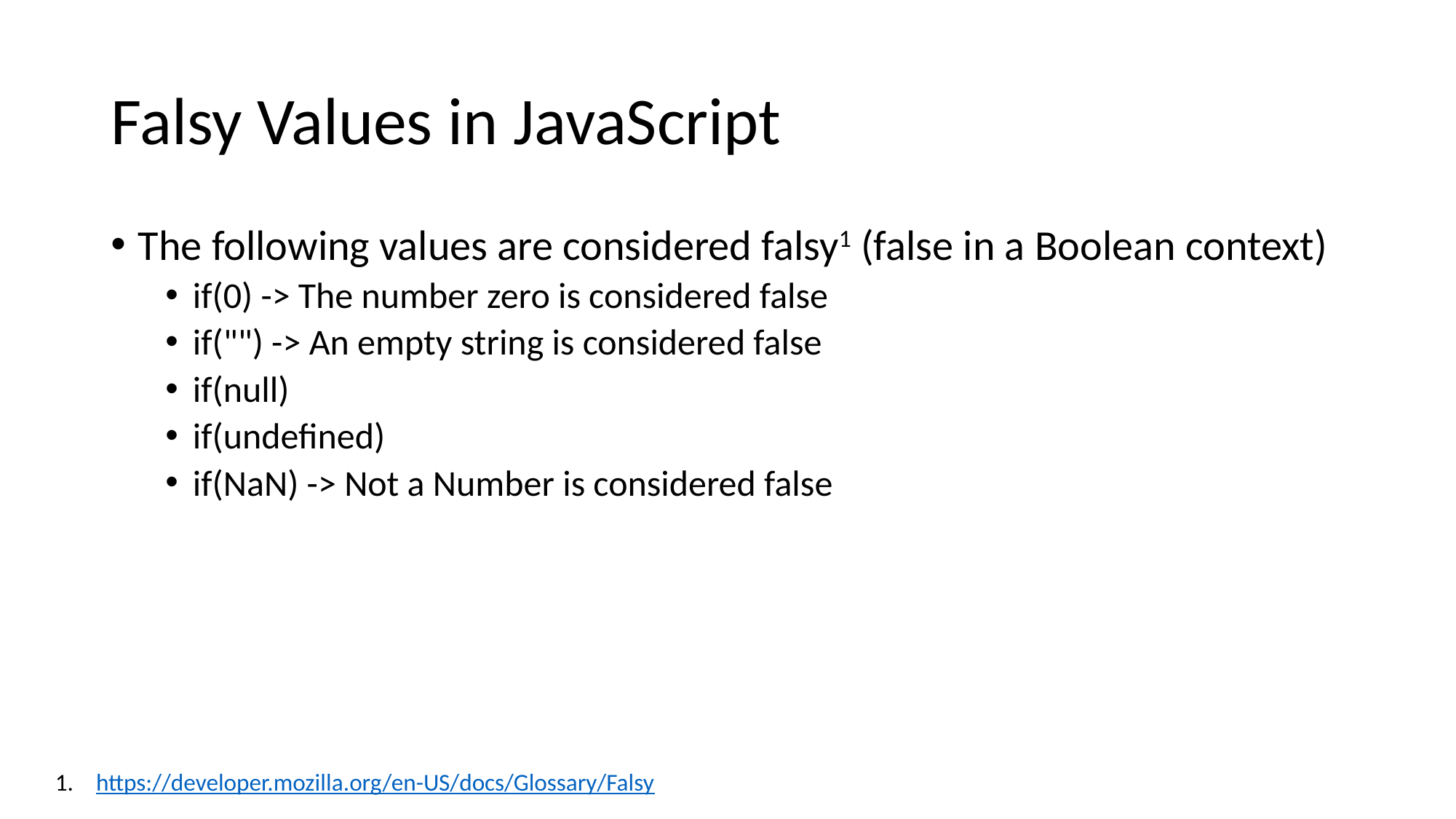

# Falsy Values in JavaScript
The following values are considered falsy1 (false in a Boolean context)
if(0) -> The number zero is considered false
if("") -> An empty string is considered false
if(null)
if(undefined)
if(NaN) -> Not a Number is considered false

https://developer.mozilla.org/en-US/docs/Glossary/Falsy